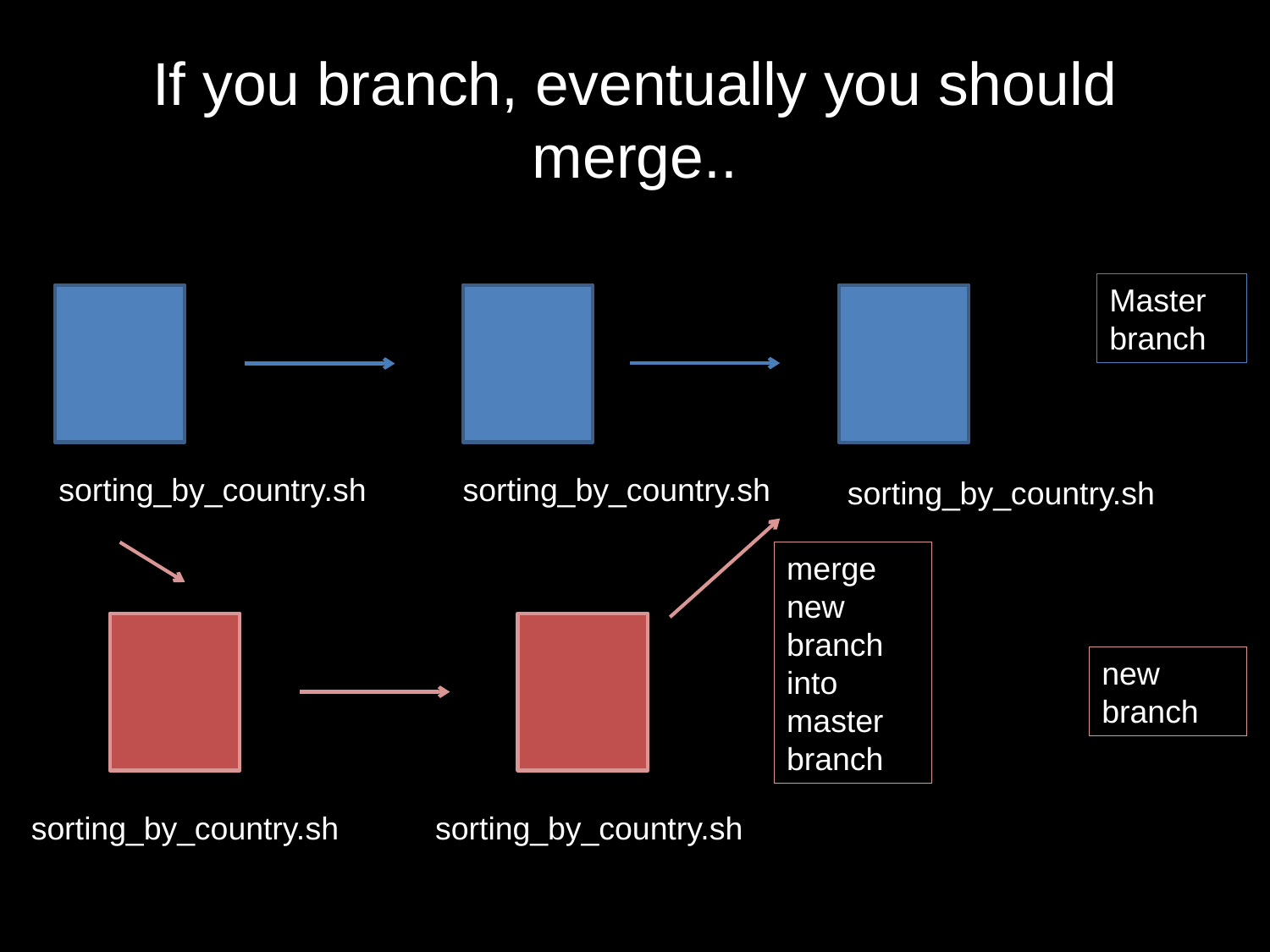

# If you branch, eventually you should merge..
Master branch

sorting_by_country.sh
sorting_by_country.sh
sorting_by_country.sh
merge new branch into master branch

new branch
sorting_by_country.sh
sorting_by_country.sh